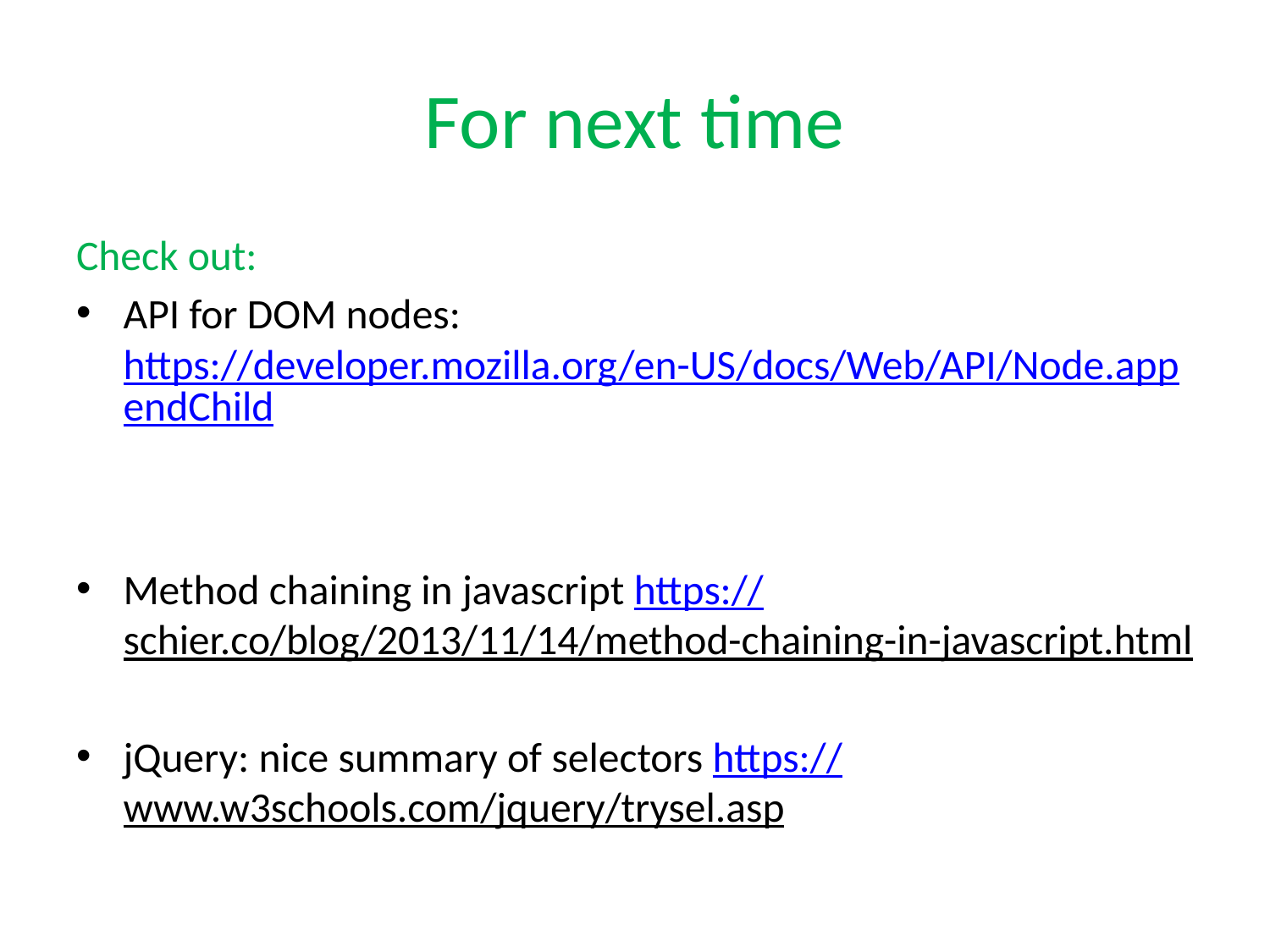

# For next time
Check out:
API for DOM nodes: https://developer.mozilla.org/en-US/docs/Web/API/Node.appendChild

Method chaining in javascript https://schier.co/blog/2013/11/14/method-chaining-in-javascript.html

jQuery: nice summary of selectors https://www.w3schools.com/jquery/trysel.asp